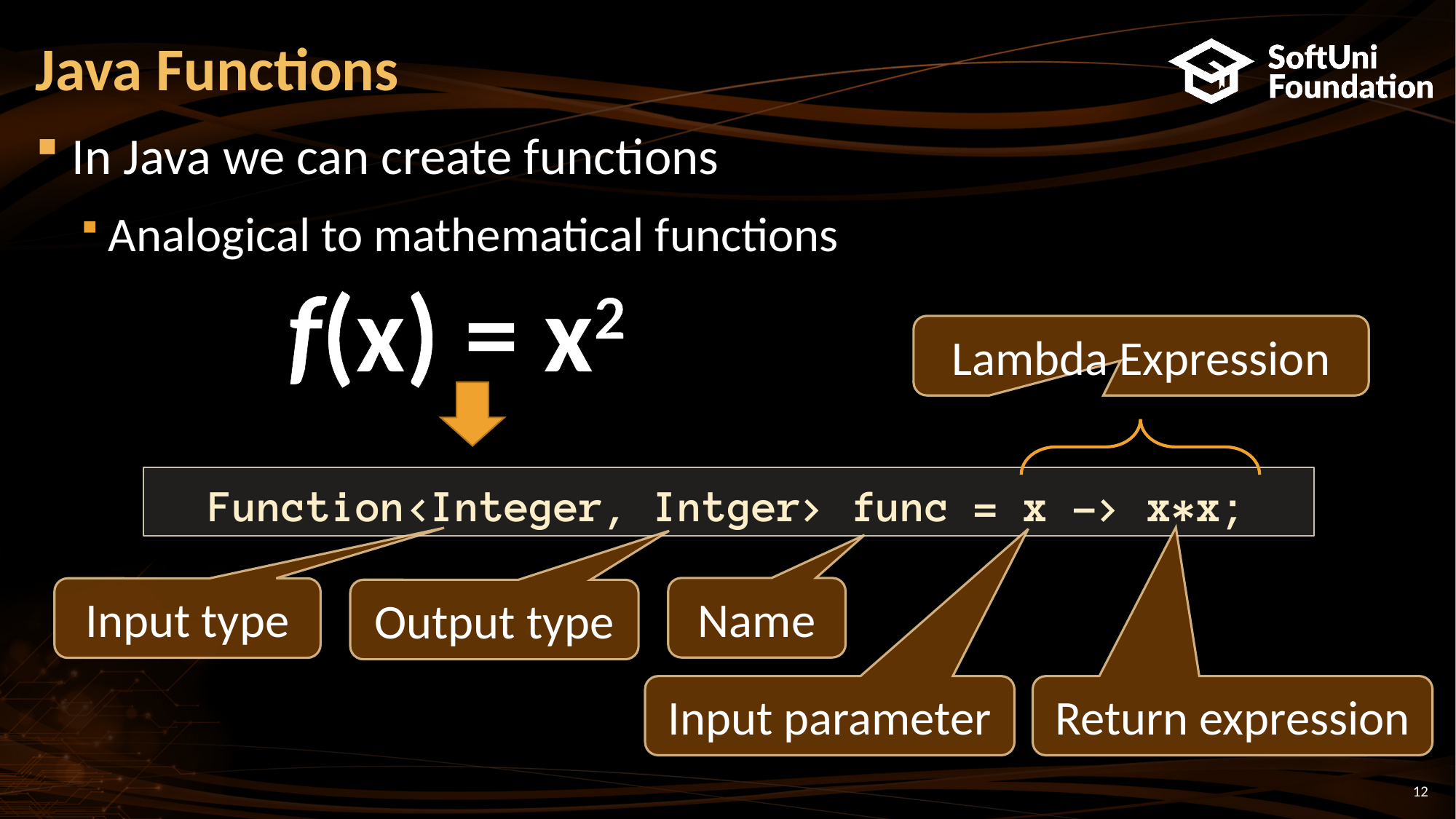

# Java Functions
In Java we can create functions
Analogical to mathematical functions

f(x) = x2
Lambda Expression

Function<Integer, Intger> func = x -> x*x;
Name
Input type
Output type
Input parameter
Return expression
12